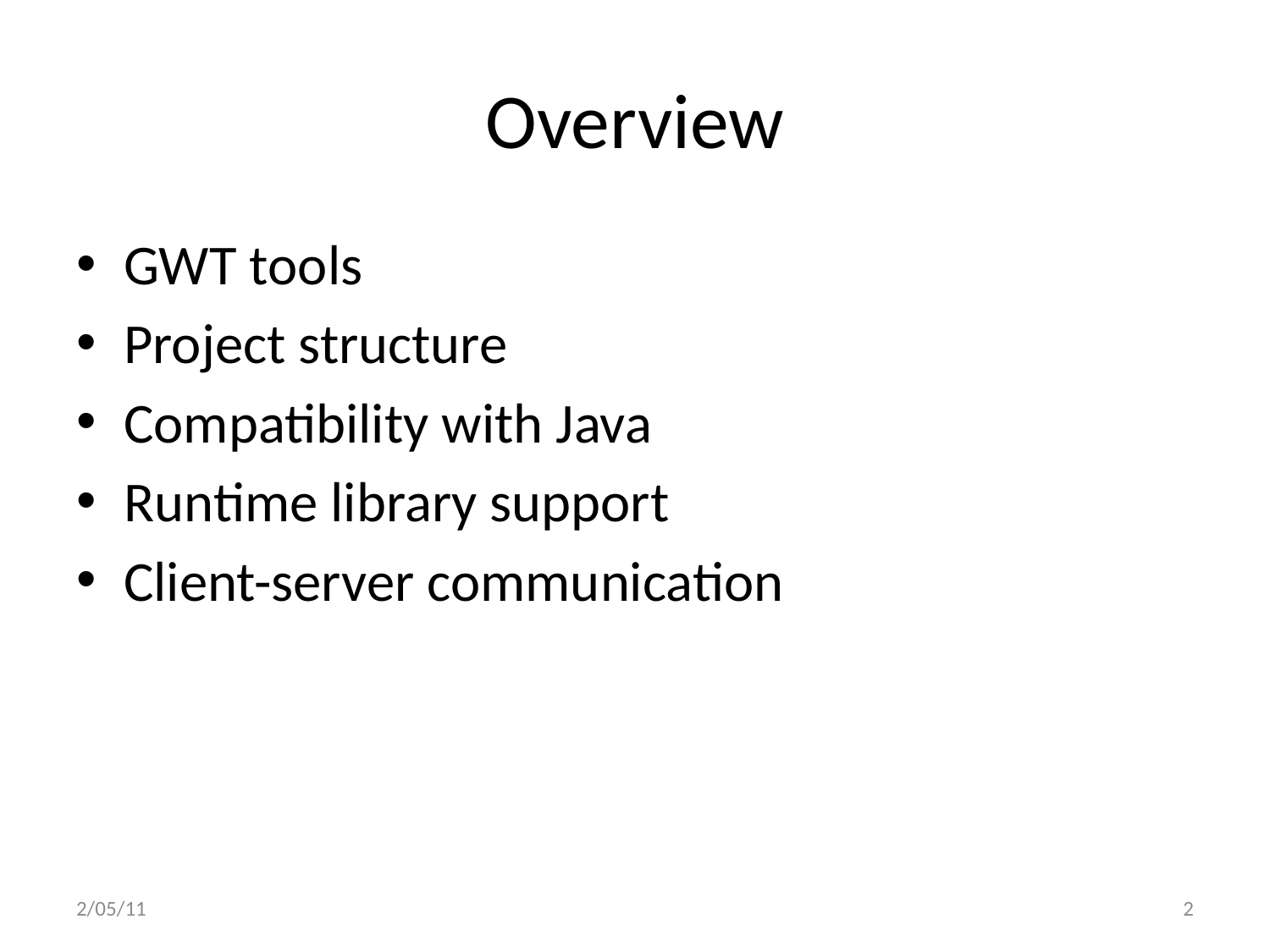

# Overview
GWT tools
Project structure
Compatibility with Java
Runtime library support
Client-server communication

2/05/11
2